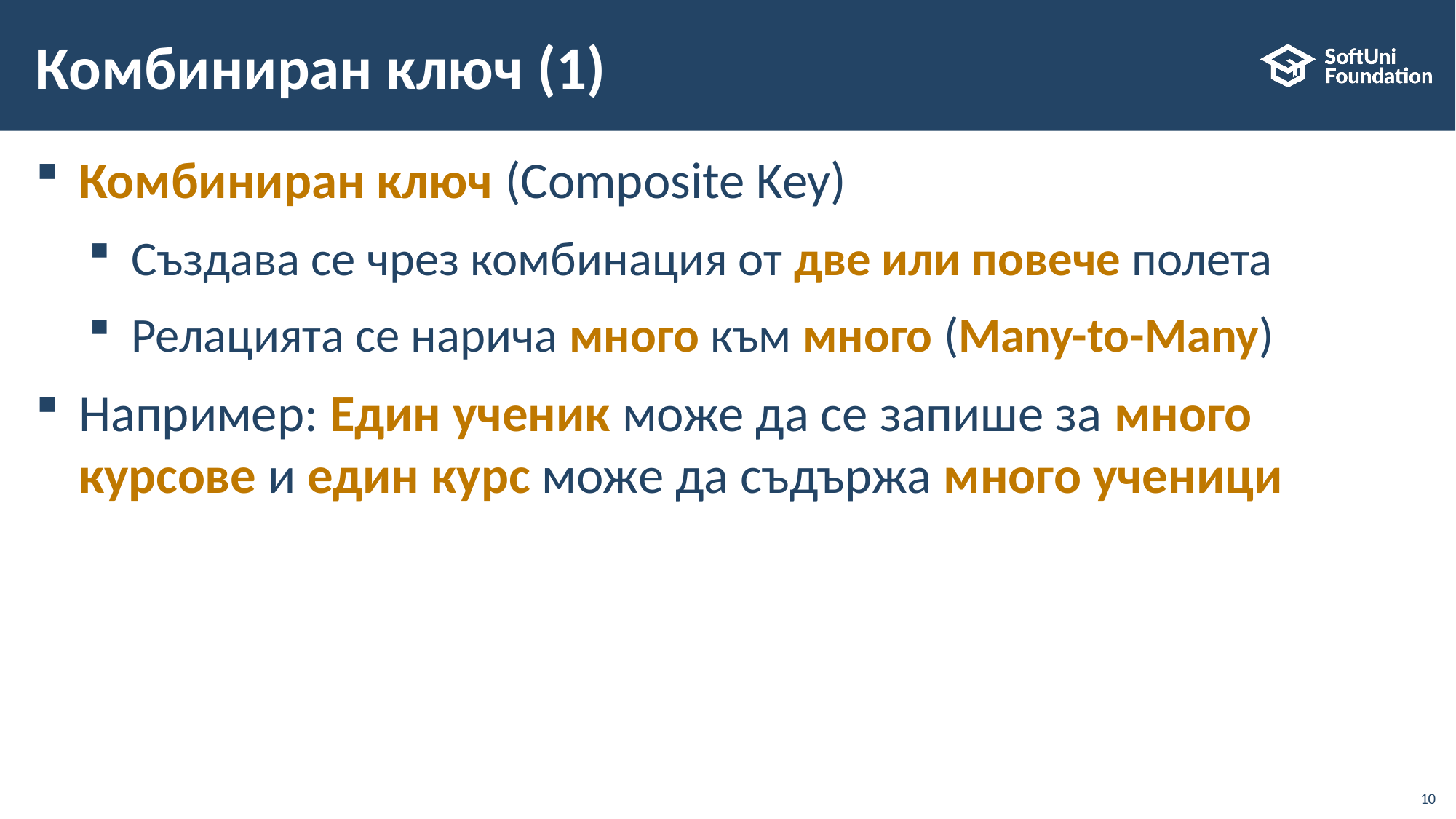

# Комбиниран ключ (1)
Комбиниран ключ (Composite Key)
Създава се чрез комбинация от две или повече полета
Релацията се нарича много към много (Many-to-Many)
Например: Един ученик може да се запише за много курсове и един курс може да съдържа много ученици

10